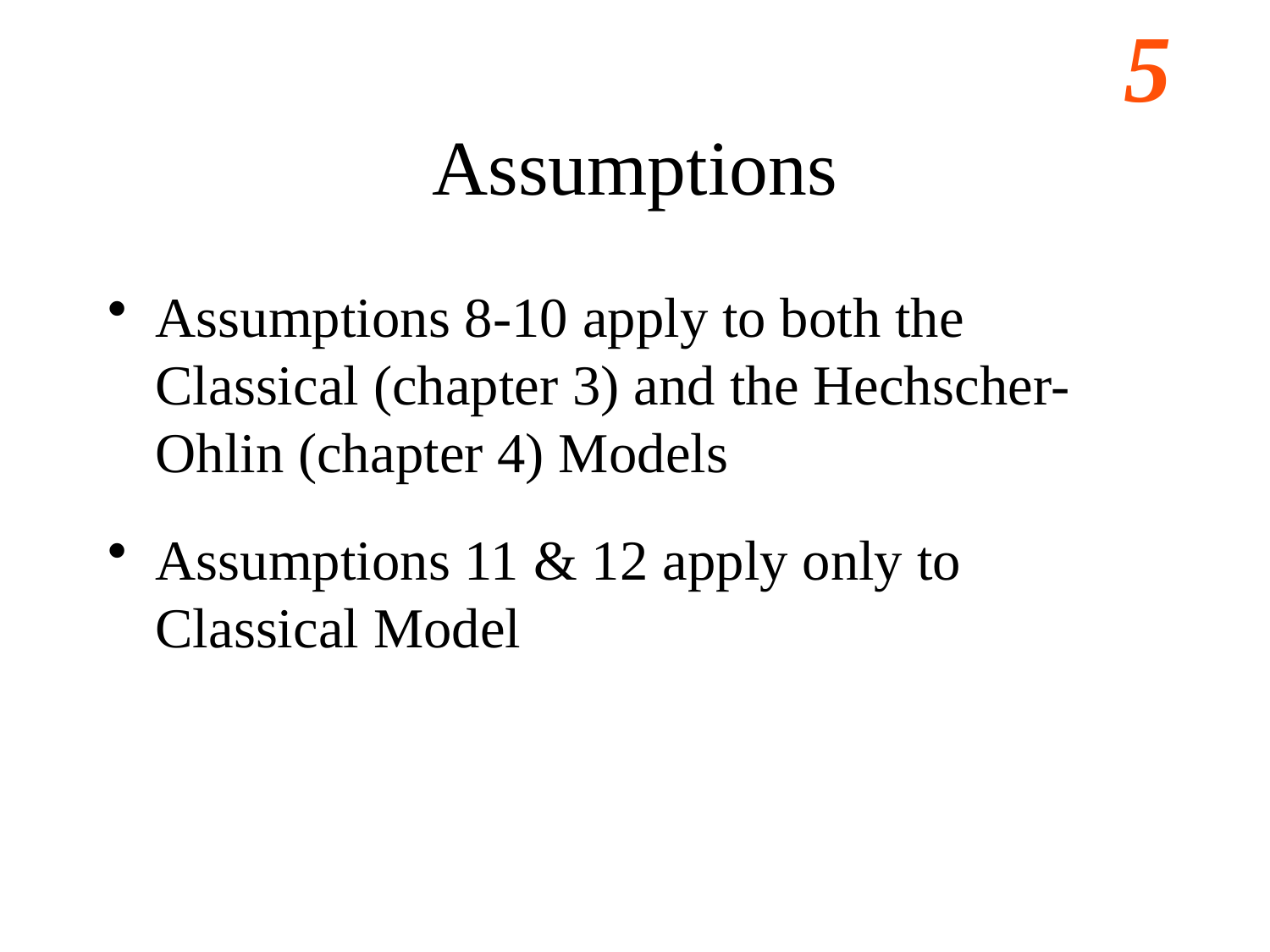

# Assumptions
Assumptions 8-10 apply to both the Classical (chapter 3) and the Hechscher-Ohlin (chapter 4) Models
Assumptions 11 & 12 apply only to Classical Model